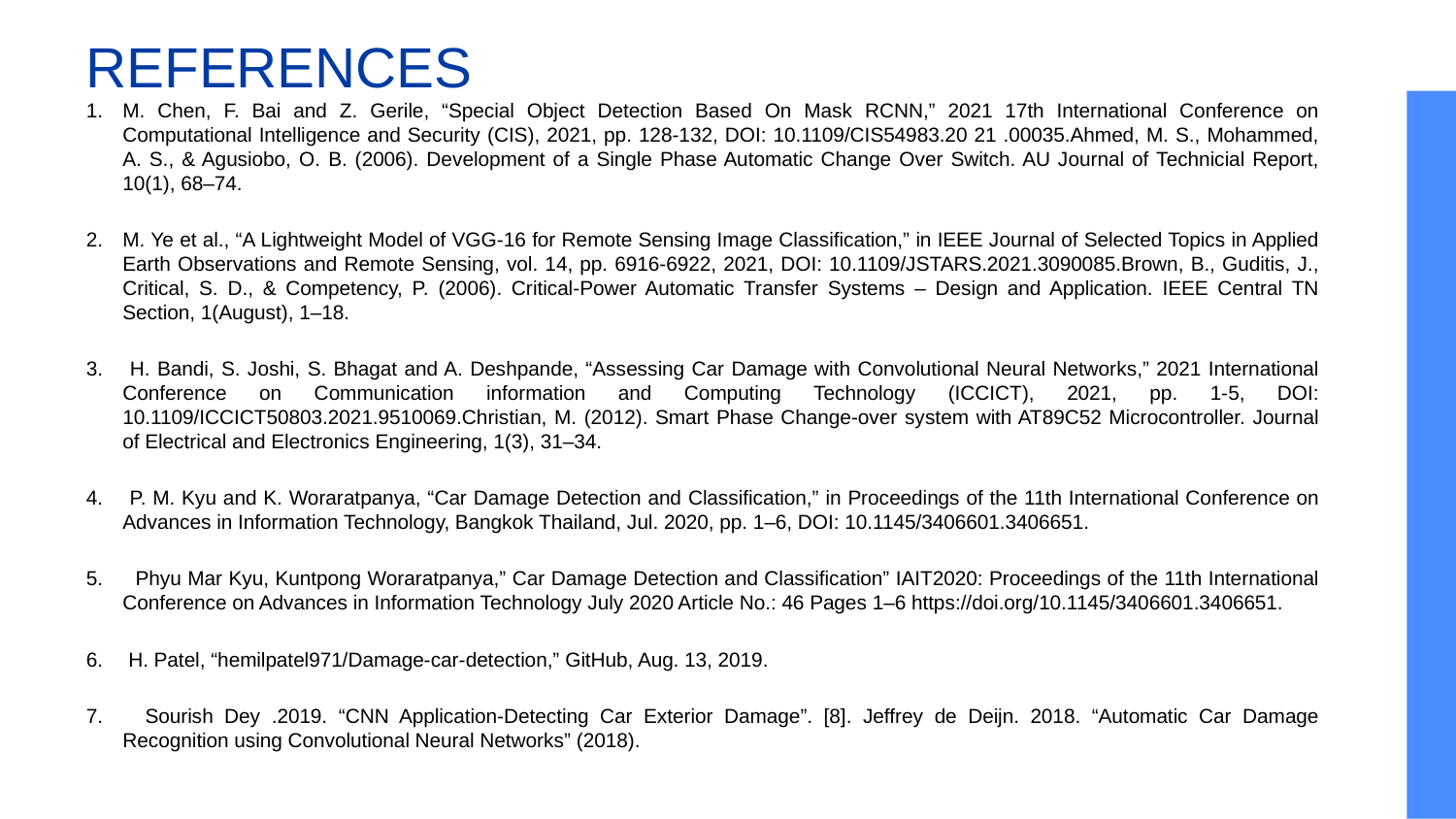

# REFERENCES
M. Chen, F. Bai and Z. Gerile, “Special Object Detection Based On Mask RCNN,” 2021 17th International Conference on Computational Intelligence and Security (CIS), 2021, pp. 128-132, DOI: 10.1109/CIS54983.20 21 .00035.Ahmed, M. S., Mohammed, A. S., & Agusiobo, O. B. (2006). Development of a Single Phase Automatic Change Over Switch. AU Journal of Technicial Report, 10(1), 68–74.
M. Ye et al., “A Lightweight Model of VGG-16 for Remote Sensing Image Classification,” in IEEE Journal of Selected Topics in Applied Earth Observations and Remote Sensing, vol. 14, pp. 6916-6922, 2021, DOI: 10.1109/JSTARS.2021.3090085.Brown, B., Guditis, J., Critical, S. D., & Competency, P. (2006). Critical-Power Automatic Transfer Systems – Design and Application. IEEE Central TN Section, 1(August), 1–18.
 H. Bandi, S. Joshi, S. Bhagat and A. Deshpande, “Assessing Car Damage with Convolutional Neural Networks,” 2021 International Conference on Communication information and Computing Technology (ICCICT), 2021, pp. 1-5, DOI: 10.1109/ICCICT50803.2021.9510069.Christian, M. (2012). Smart Phase Change-over system with AT89C52 Microcontroller. Journal of Electrical and Electronics Engineering, 1(3), 31–34.
 P. M. Kyu and K. Woraratpanya, “Car Damage Detection and Classification,” in Proceedings of the 11th International Conference on Advances in Information Technology, Bangkok Thailand, Jul. 2020, pp. 1–6, DOI: 10.1145/3406601.3406651.
  Phyu Mar Kyu, Kuntpong Woraratpanya,” Car Damage Detection and Classification” IAIT2020: Proceedings of the 11th International Conference on Advances in Information Technology July 2020 Article No.: 46 Pages 1–6 https://doi.org/10.1145/3406601.3406651.
 H. Patel, “hemilpatel971/Damage-car-detection,” GitHub, Aug. 13, 2019.
  Sourish Dey .2019. “CNN Application-Detecting Car Exterior Damage”. [8]. Jeffrey de Deijn. 2018. “Automatic Car Damage Recognition using Convolutional Neural Networks” (2018).